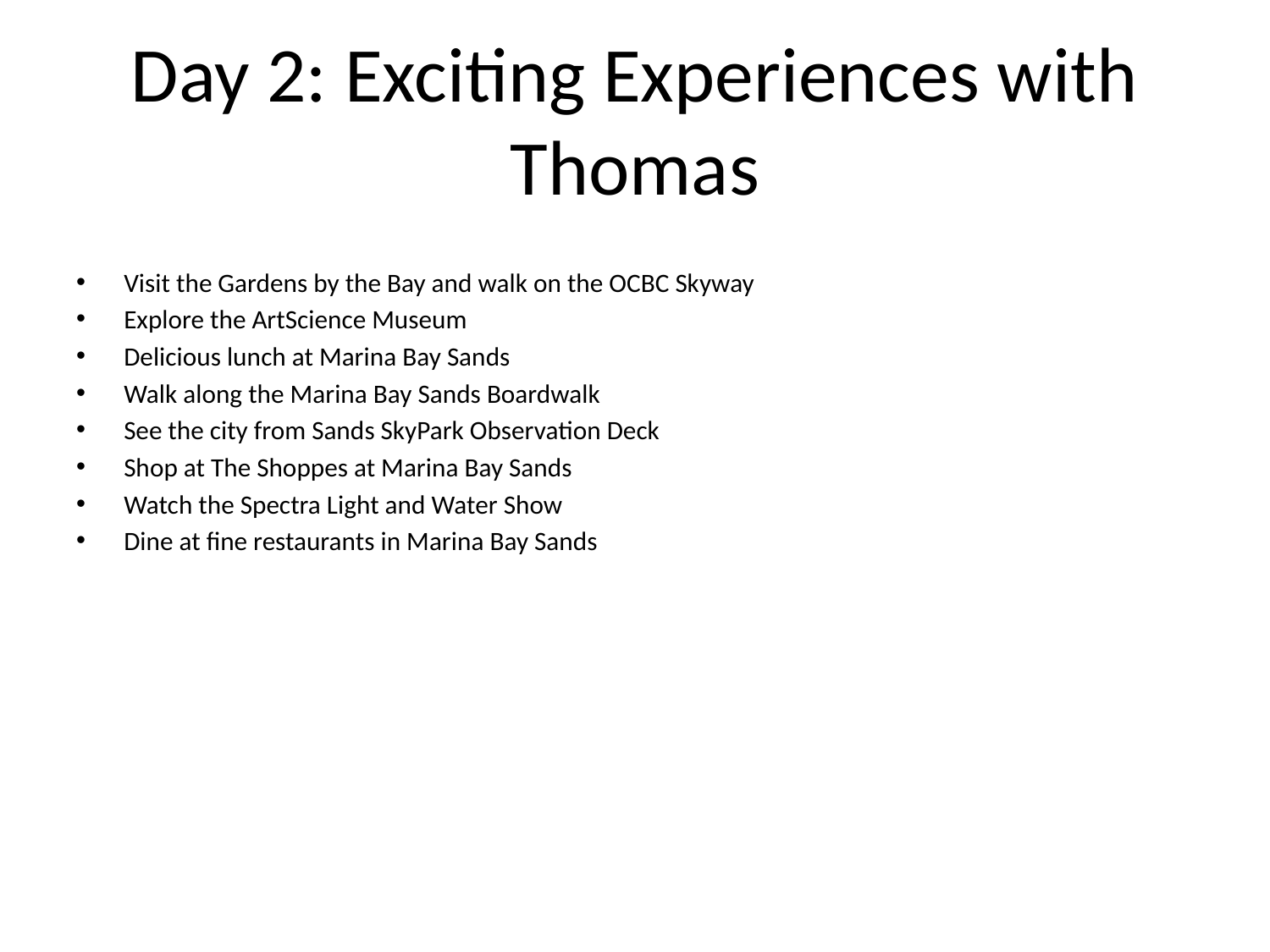

# Day 2: Exciting Experiences with Thomas

Visit the Gardens by the Bay and walk on the OCBC Skyway
Explore the ArtScience Museum
Delicious lunch at Marina Bay Sands
Walk along the Marina Bay Sands Boardwalk
See the city from Sands SkyPark Observation Deck
Shop at The Shoppes at Marina Bay Sands
Watch the Spectra Light and Water Show
Dine at fine restaurants in Marina Bay Sands